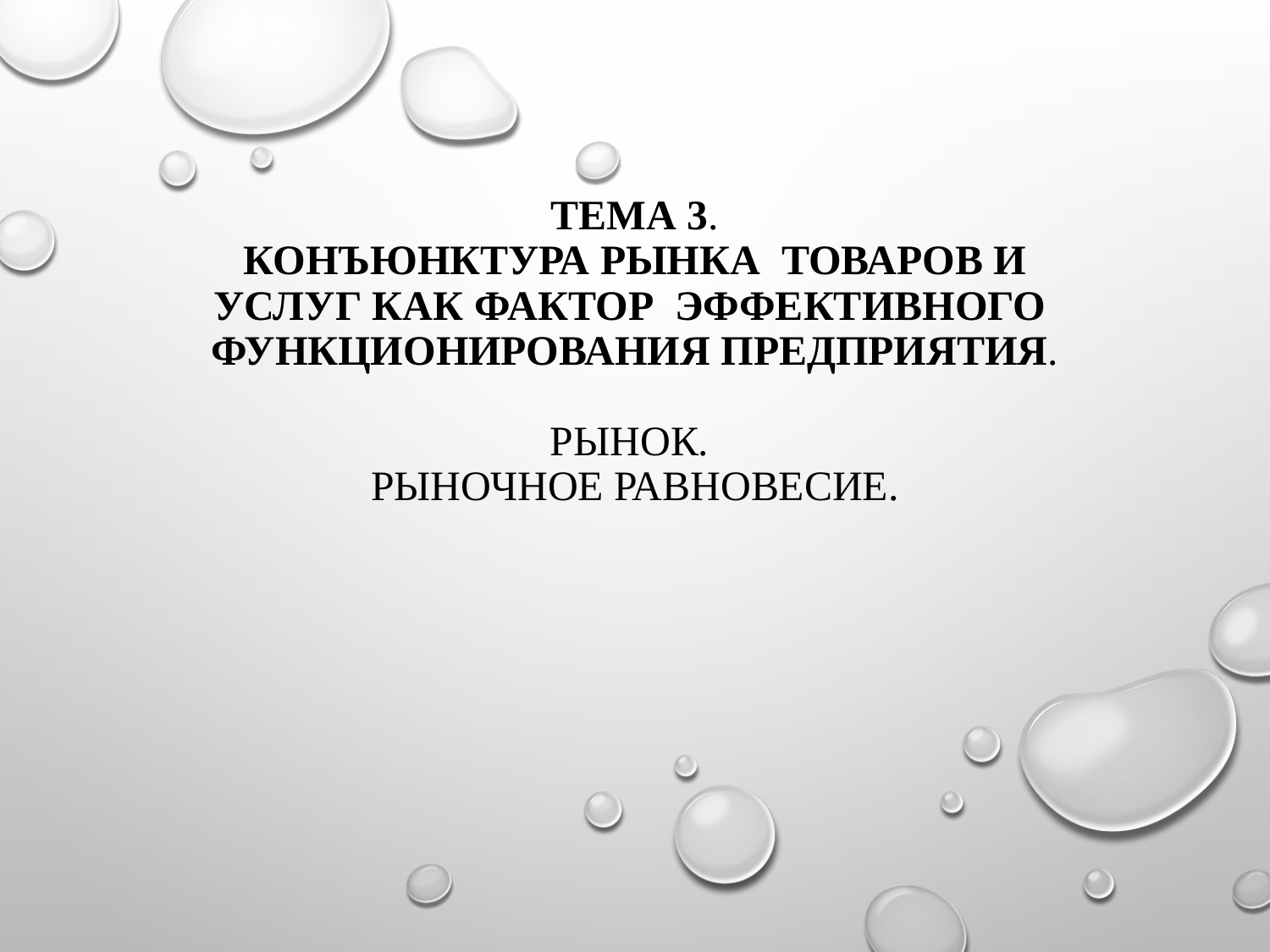

# Тема 3. Конъюнктура рынка  товаров и услуг как фактор  эффективного  функционирования предприятия. Рынок. Рыночное равновесие.